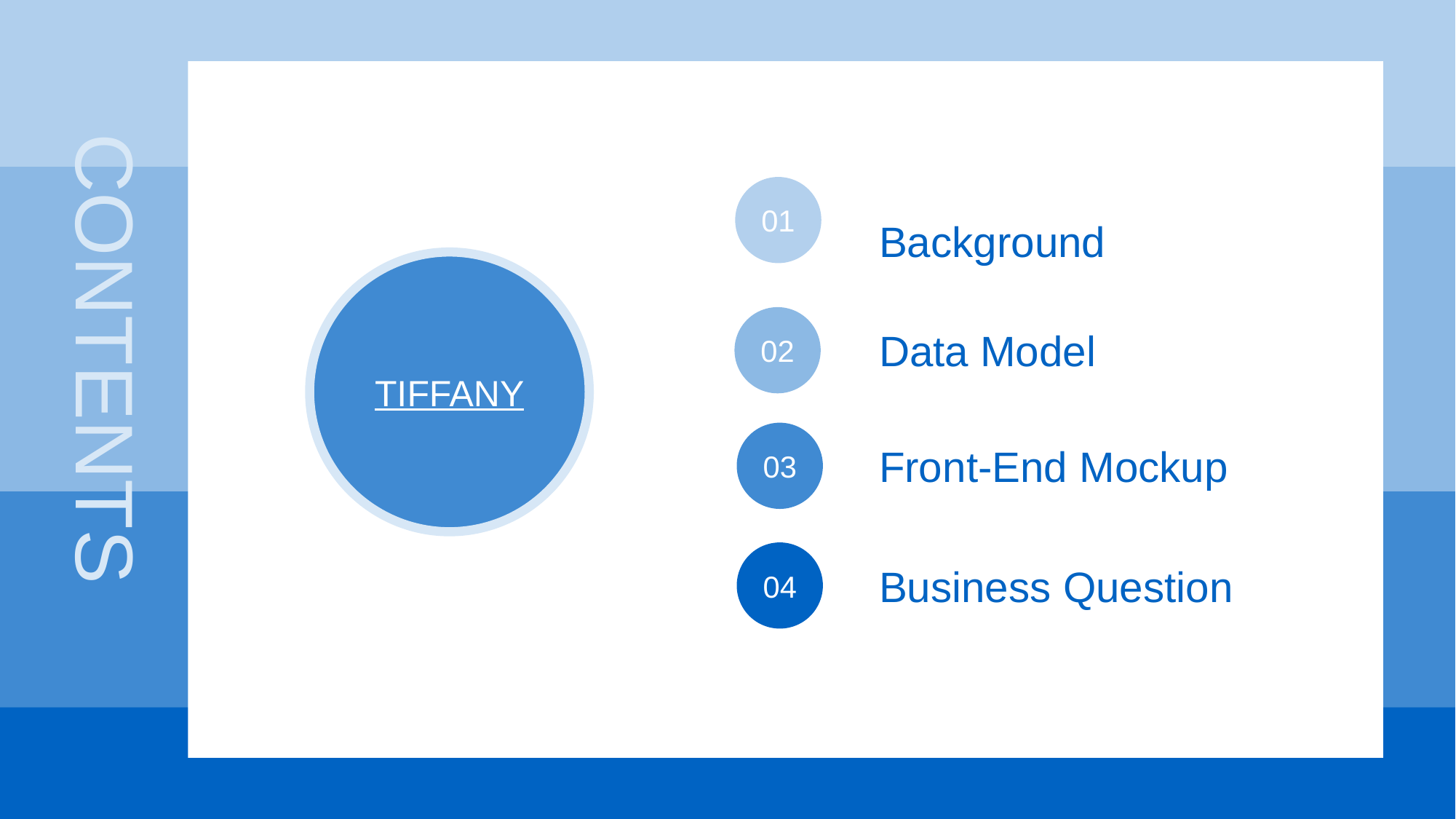

TIFFANY
01
Background
02
Data Model
CONTENTS
03
Front-End Mockup
04
Business Question